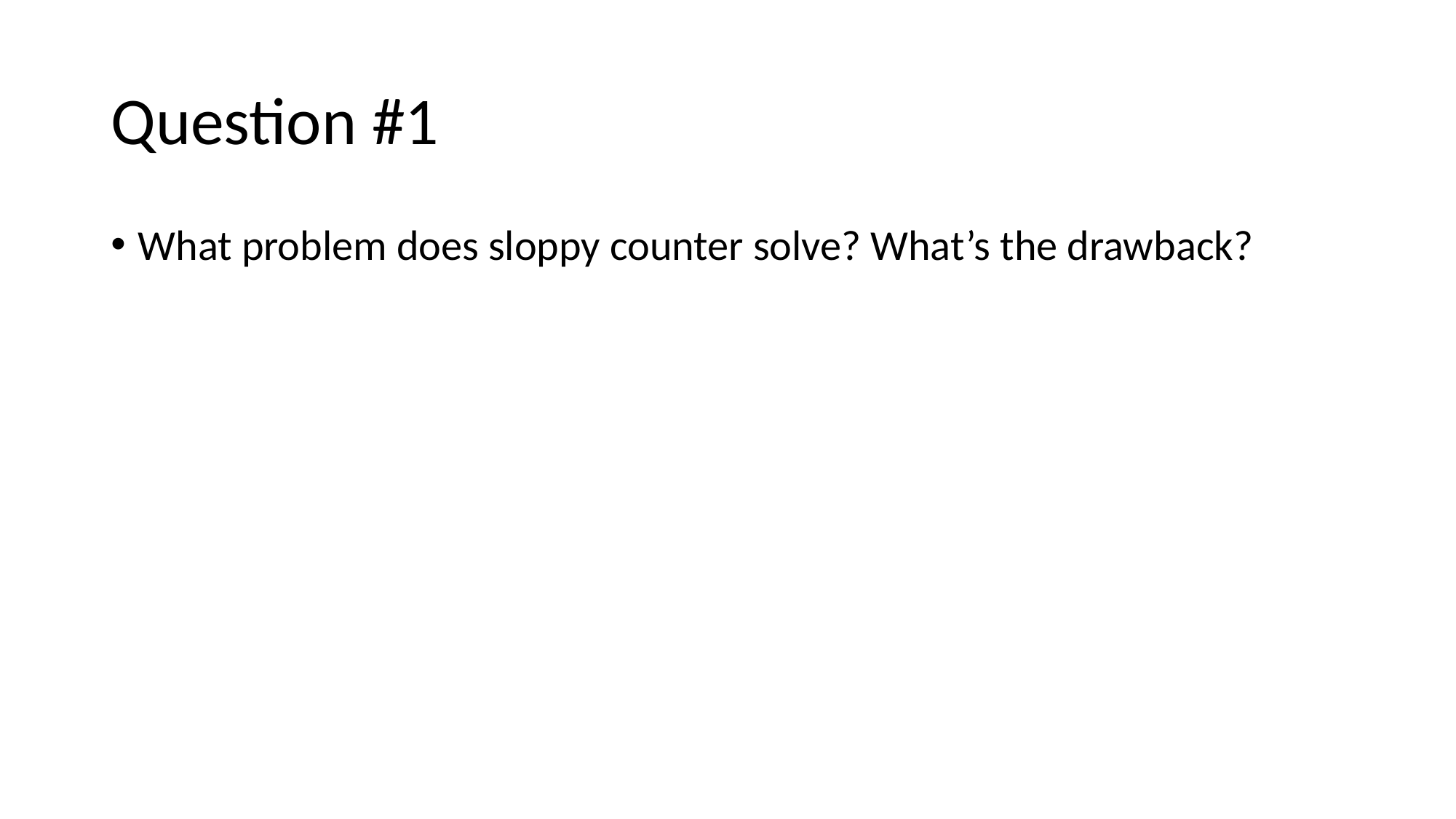

# Question #1
What problem does sloppy counter solve? What’s the drawback?